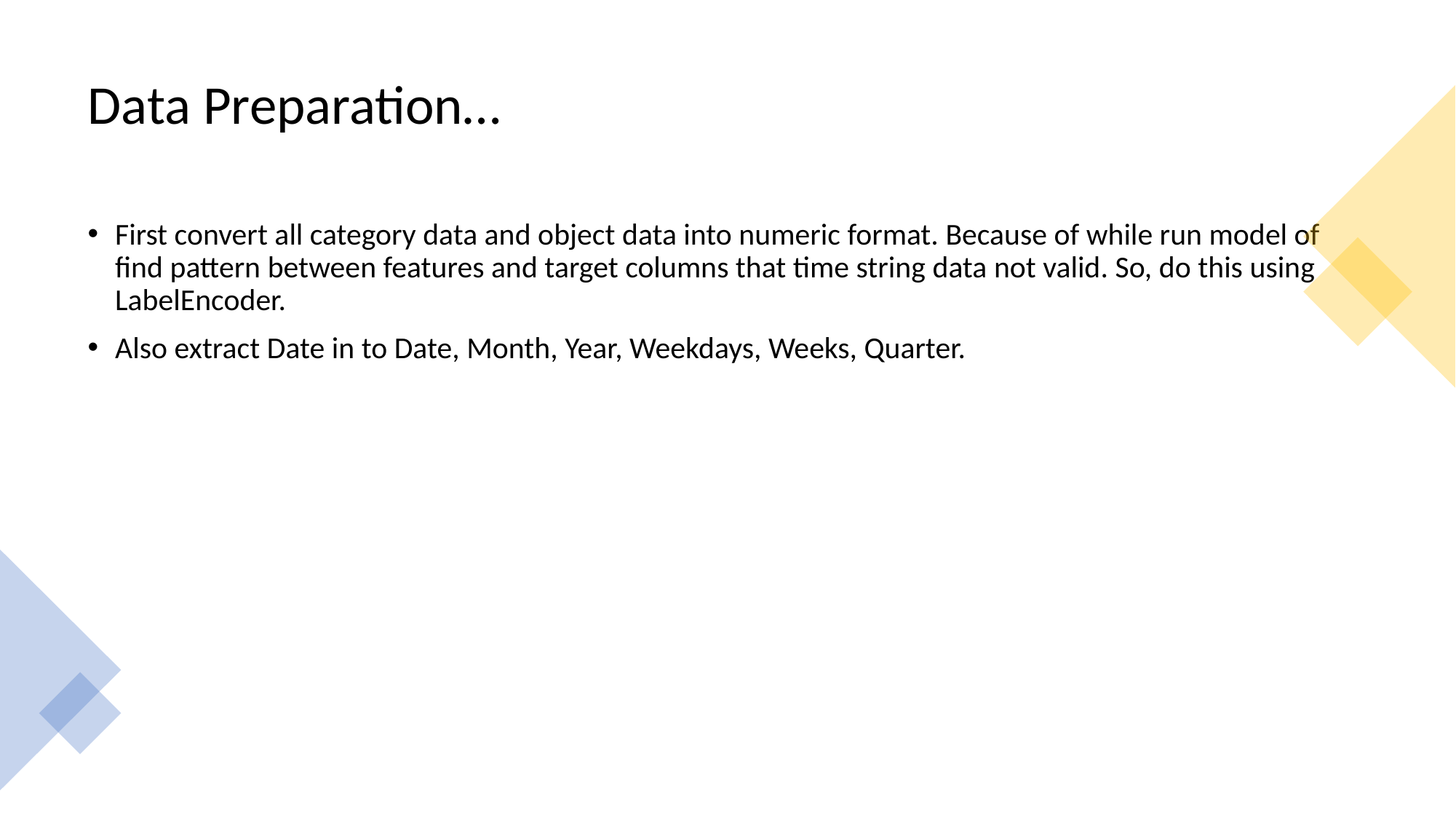

# Data Preparation…

First convert all category data and object data into numeric format. Because of while run model of find pattern between features and target columns that time string data not valid. So, do this using LabelEncoder.
Also extract Date in to Date, Month, Year, Weekdays, Weeks, Quarter.